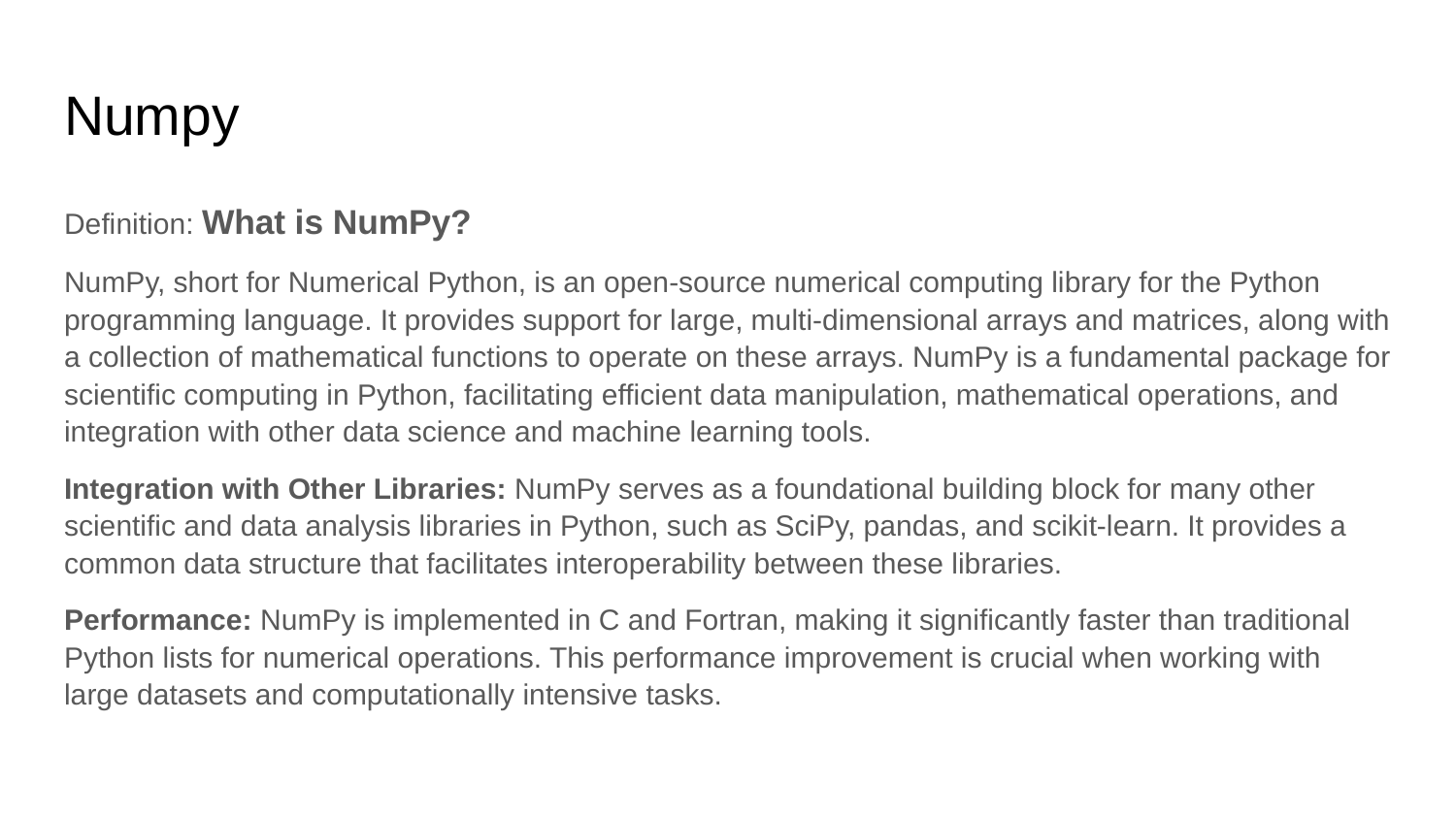

# Numpy
Definition: What is NumPy?
NumPy, short for Numerical Python, is an open-source numerical computing library for the Python programming language. It provides support for large, multi-dimensional arrays and matrices, along with a collection of mathematical functions to operate on these arrays. NumPy is a fundamental package for scientific computing in Python, facilitating efficient data manipulation, mathematical operations, and integration with other data science and machine learning tools.
Integration with Other Libraries: NumPy serves as a foundational building block for many other scientific and data analysis libraries in Python, such as SciPy, pandas, and scikit-learn. It provides a common data structure that facilitates interoperability between these libraries.
Performance: NumPy is implemented in C and Fortran, making it significantly faster than traditional Python lists for numerical operations. This performance improvement is crucial when working with large datasets and computationally intensive tasks.